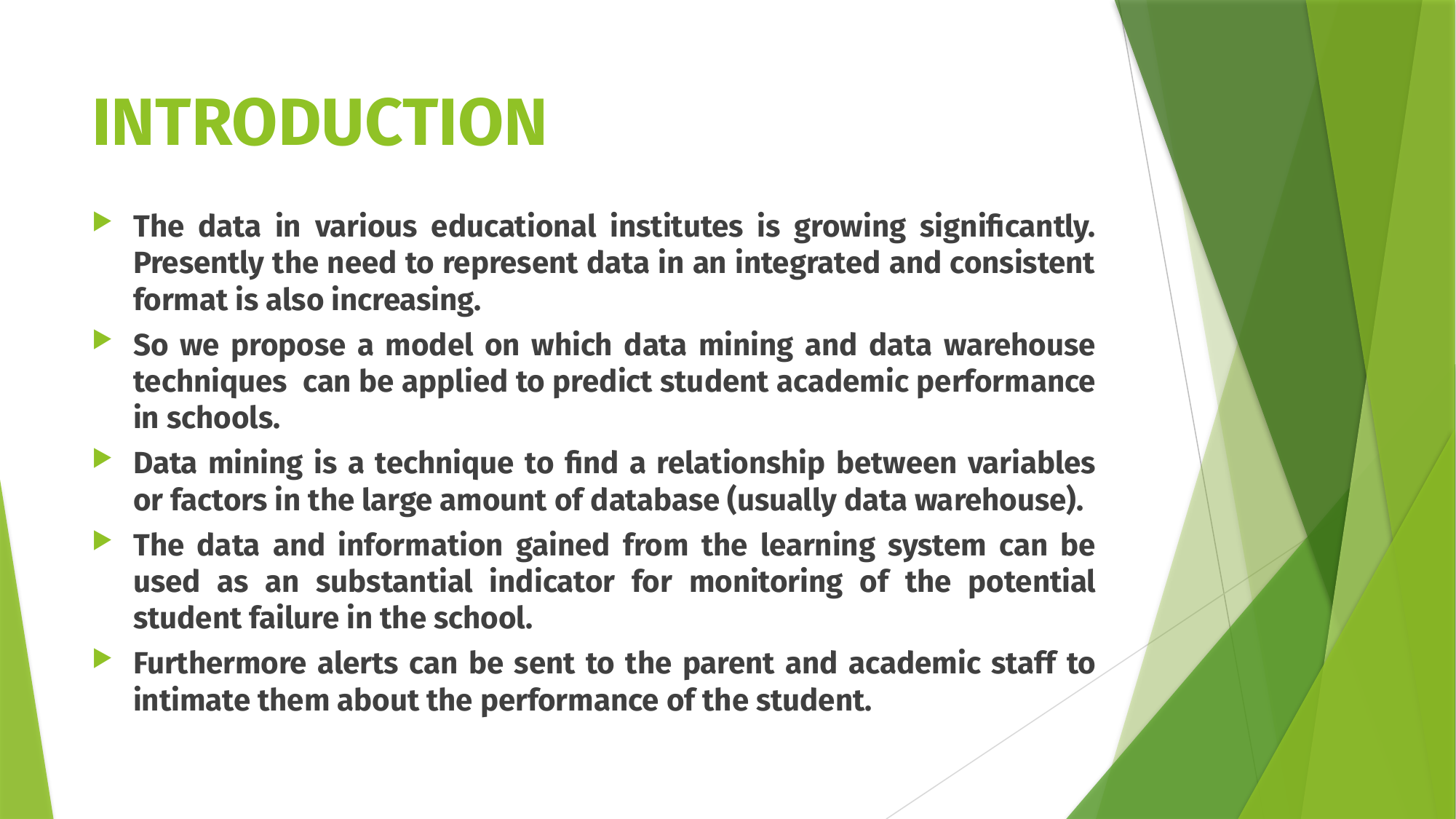

# INTRODUCTION
The data in various educational institutes is growing significantly. Presently the need to represent data in an integrated and consistent format is also increasing.
So we propose a model on which data mining and data warehouse techniques  can be applied to predict student academic performance in schools.
Data mining is a technique to find a relationship between variables or factors in the large amount of database (usually data warehouse).
The data and information gained from the learning system can be used as an substantial indicator for monitoring of the potential student failure in the school.
Furthermore alerts can be sent to the parent and academic staff to intimate them about the performance of the student.